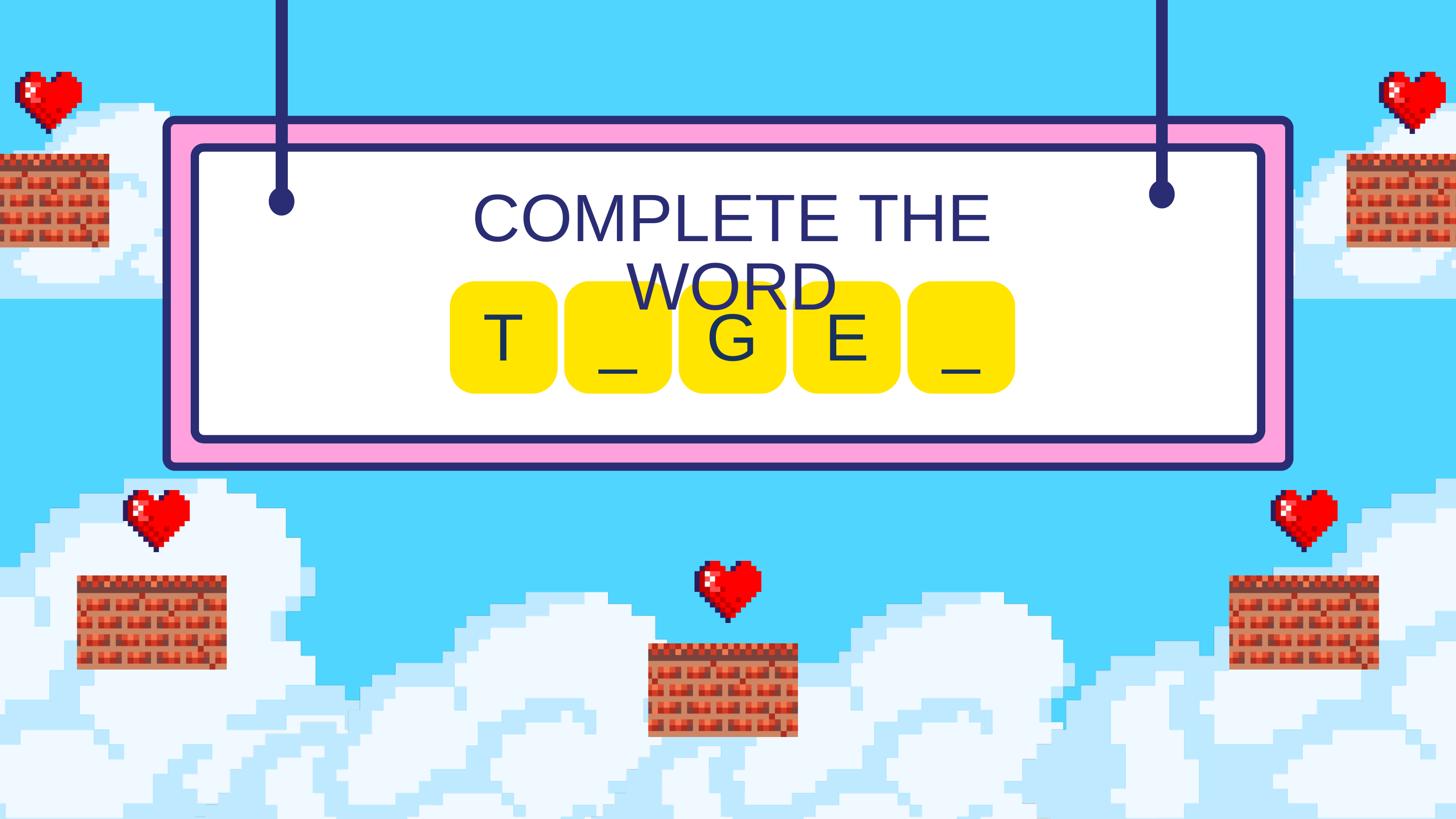

COMPLETE THE WORD

T

_

G

E

_